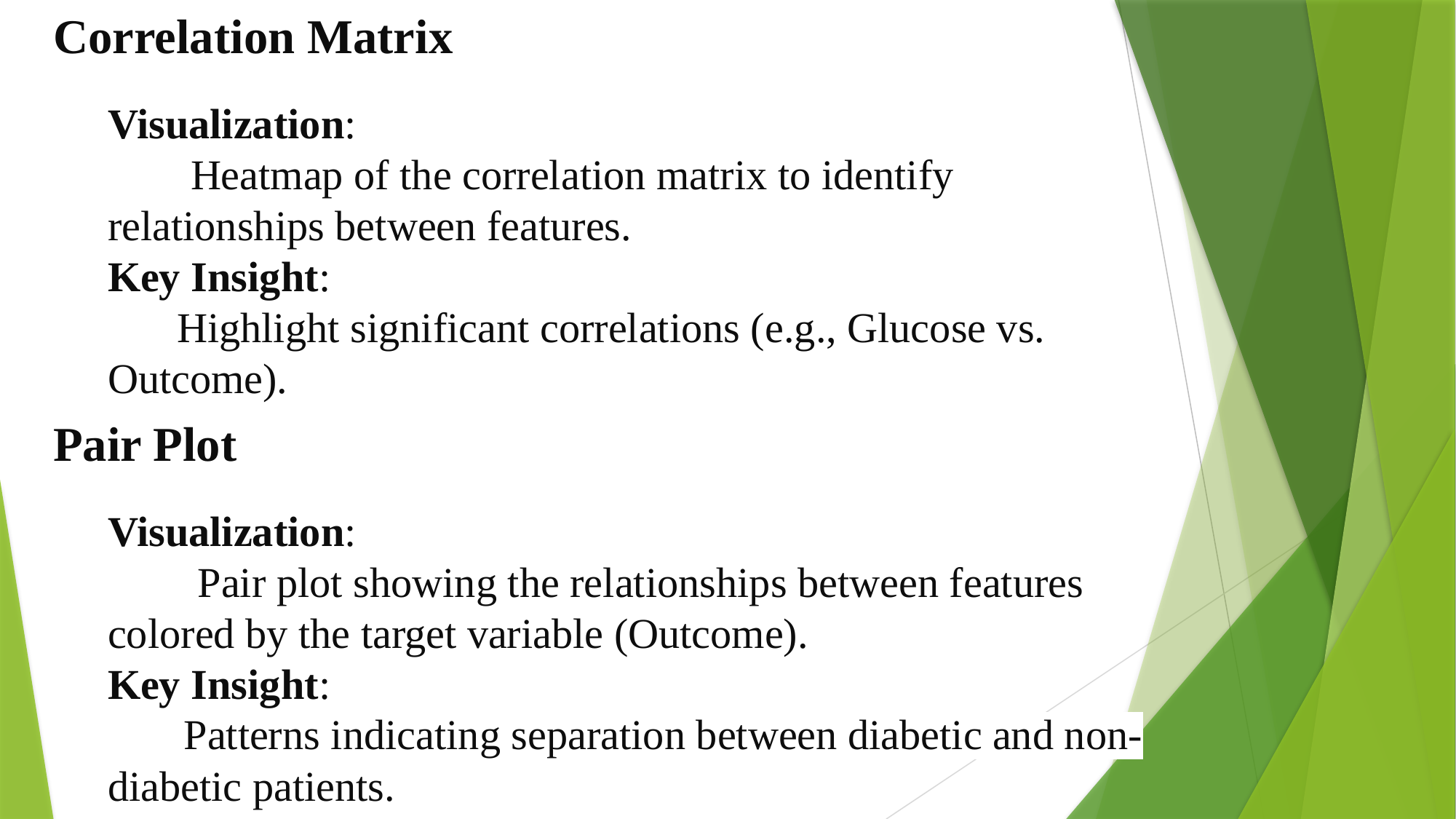

Correlation Matrix

Visualization:
            Heatmap of the correlation matrix to identify relationships between features.
Key Insight:
          Highlight significant correlations (e.g., Glucose vs. Outcome).
Pair Plot

Visualization:
             Pair plot showing the relationships between features colored by the target variable (Outcome).
Key Insight:
           Patterns indicating separation between diabetic and non-diabetic patients.